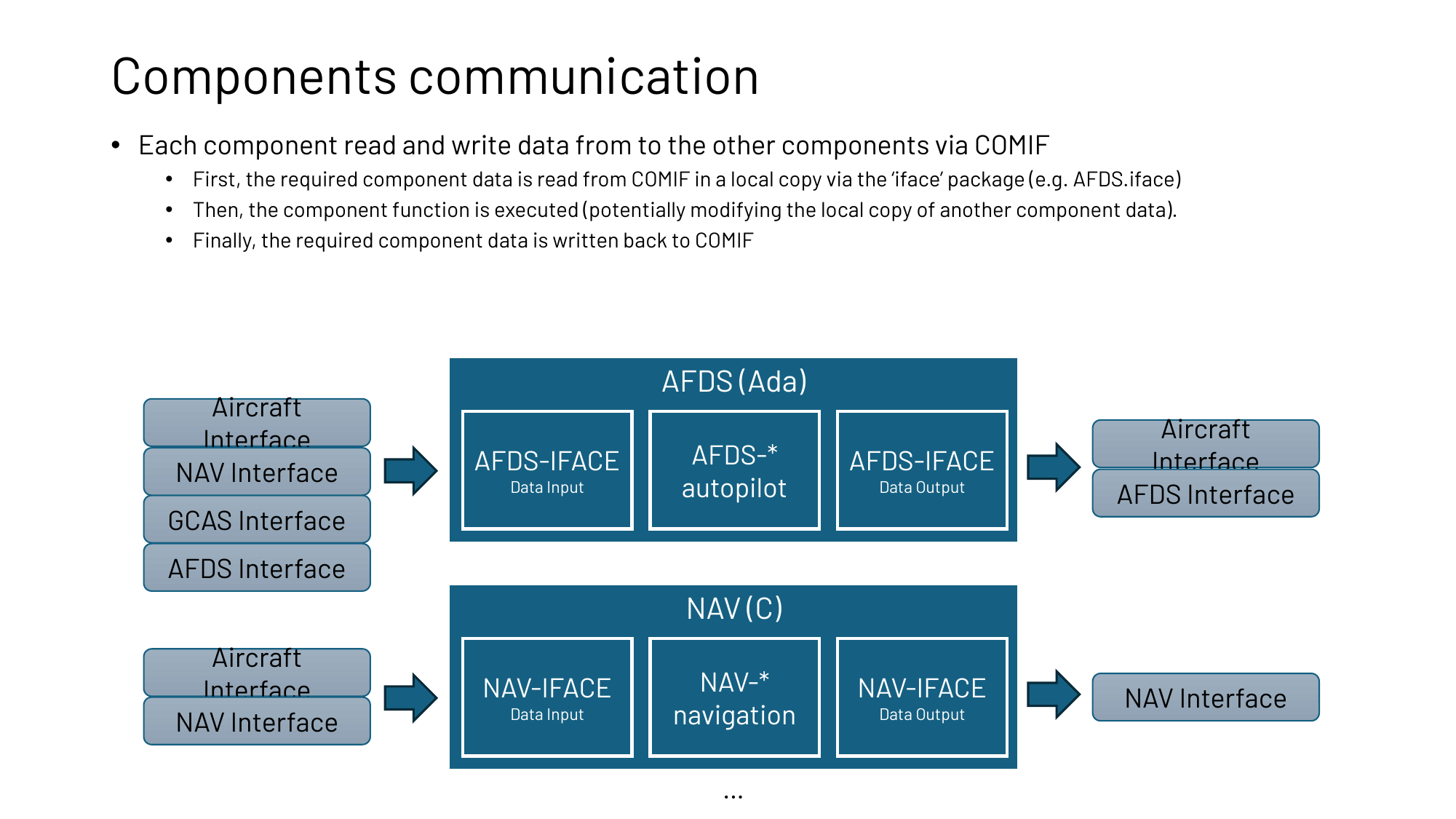

# Components communication
Each component read and write data from to the other components via COMIF
First, the required component data is read from COMIF in a local copy via the ‘iface’ package (e.g. AFDS.iface)
Then, the component function is executed (potentially modifying the local copy of another component data).
Finally, the required component data is written back to COMIF
AFDS (Ada)
Aircraft Interface
AFDS-IFACE
Data Output
AFDS-IFACE
Data Input
AFDS-*
autopilot
Aircraft Interface

NAV Interface

AFDS Interface
GCAS Interface
AFDS Interface
NAV (C)
NAV-IFACE
Data Output
NAV-IFACE
Data Input
NAV-*
navigation
Aircraft Interface

NAV Interface

NAV Interface
…